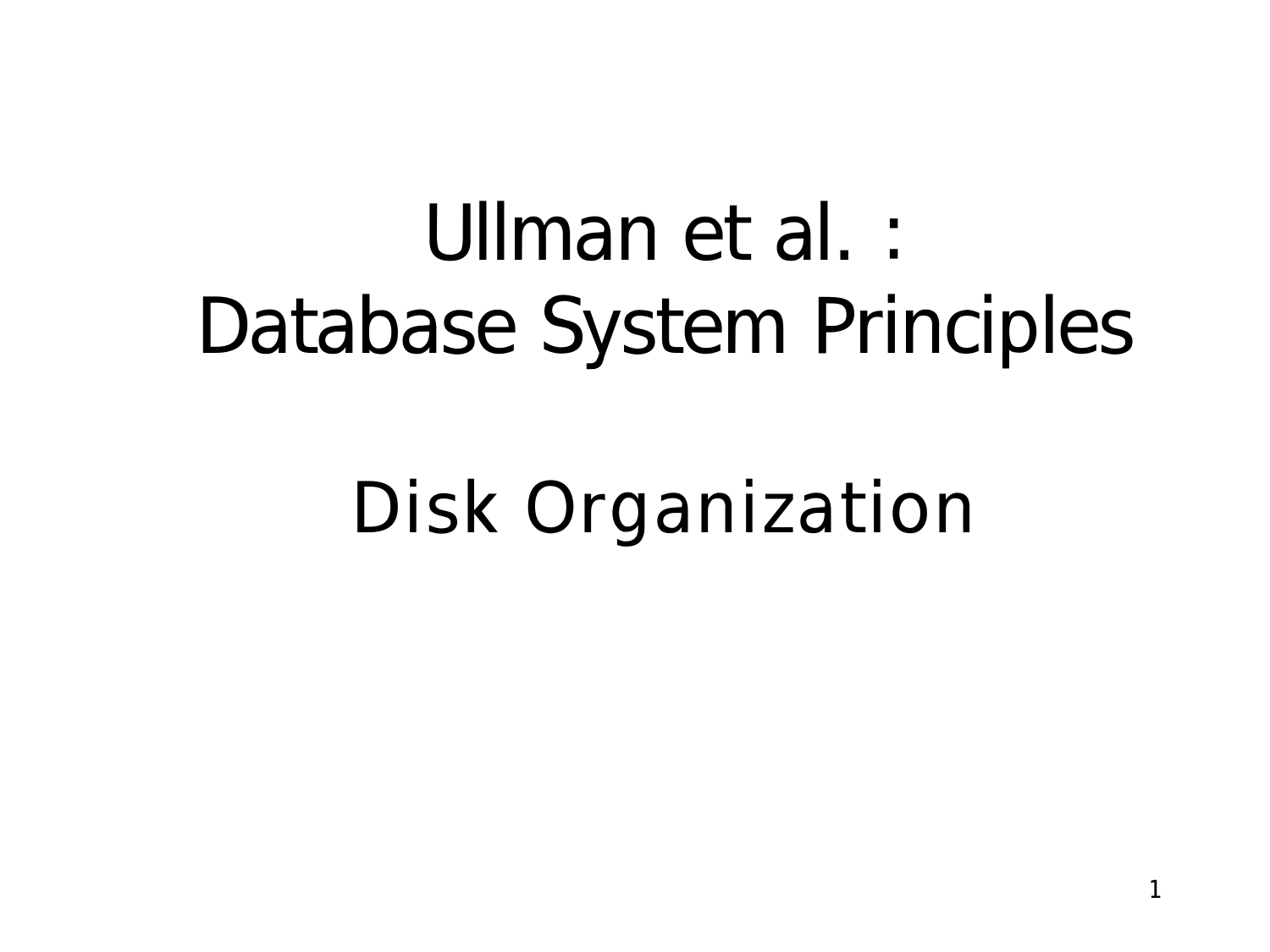

# Ullman et al. : Database System Principles Disk Organization

1